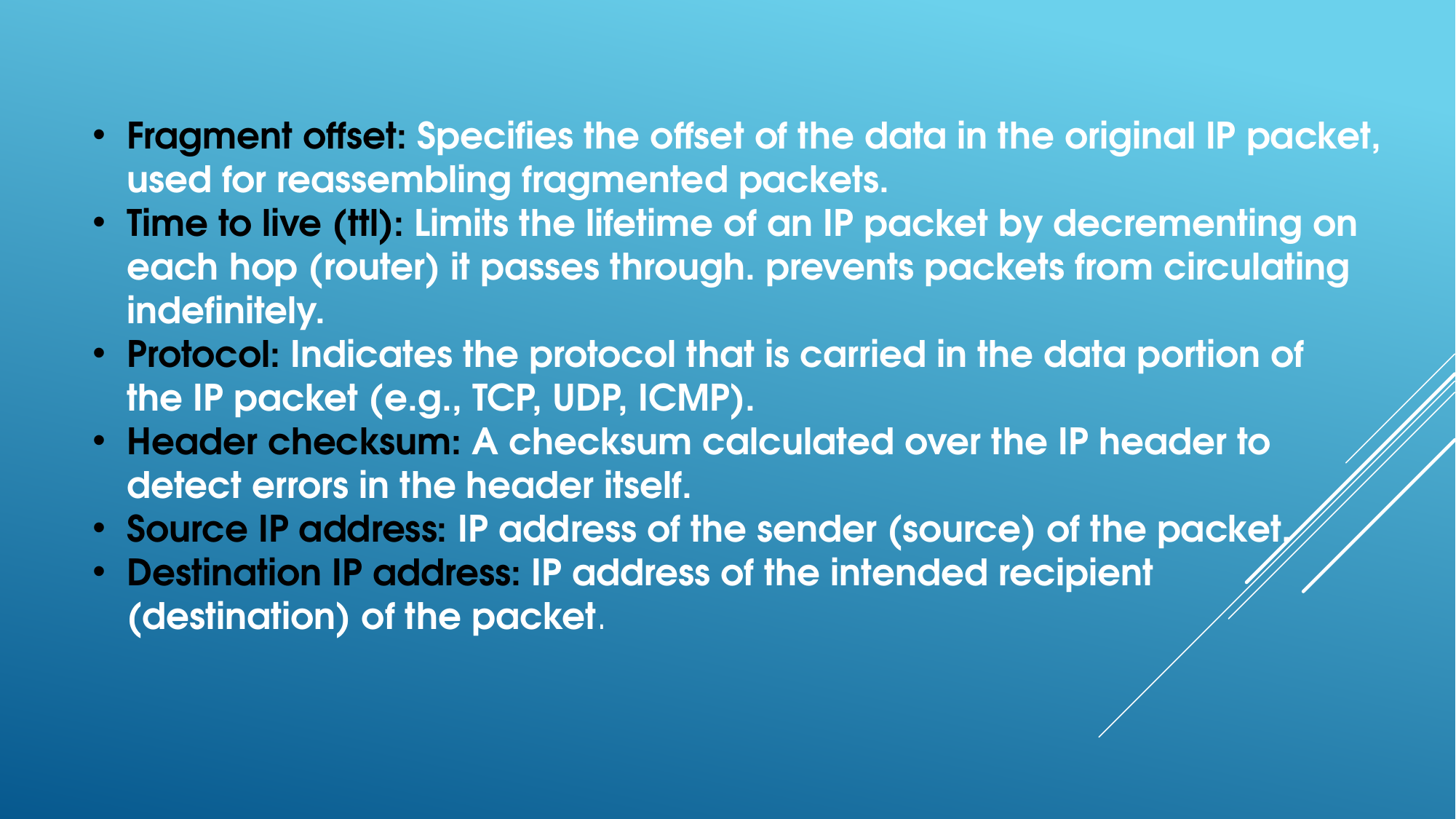

# Fragment offset: Specifies the offset of the data in the original IP packet, used for reassembling fragmented packets.
Time to live (ttl): Limits the lifetime of an IP packet by decrementing on each hop (router) it passes through. prevents packets from circulating indefinitely.
Protocol: Indicates the protocol that is carried in the data portion of the IP packet (e.g., TCP, UDP, ICMP).
Header checksum: A checksum calculated over the IP header to detect errors in the header itself.
Source IP address: IP address of the sender (source) of the packet.
Destination IP address: IP address of the intended recipient (destination) of the packet.